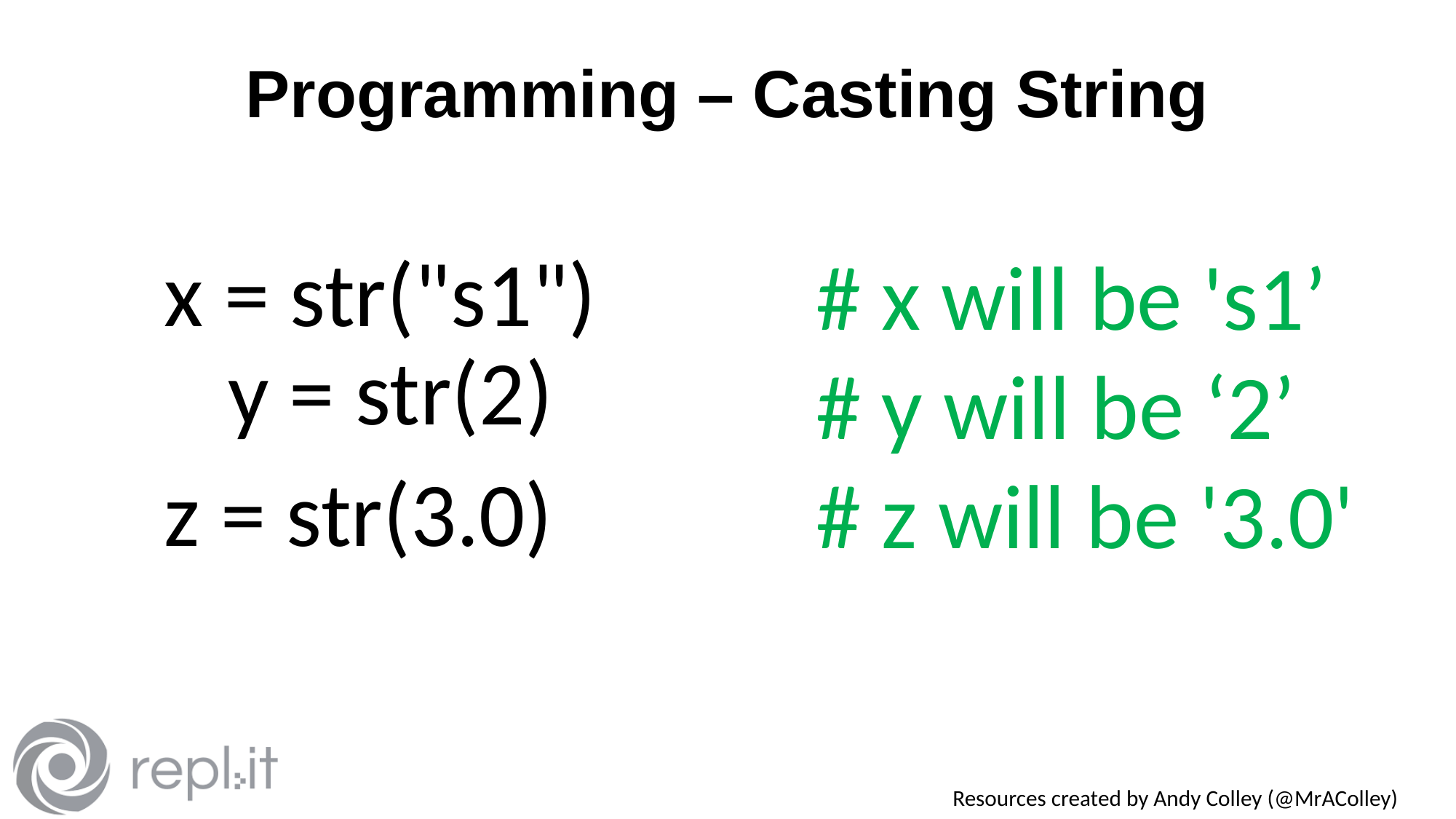

# Programming – Casting String
# x will be 's1’
# y will be ‘2’
# z will be '3.0'
x = str("s1") 
y = str(2)
z = str(3.0)